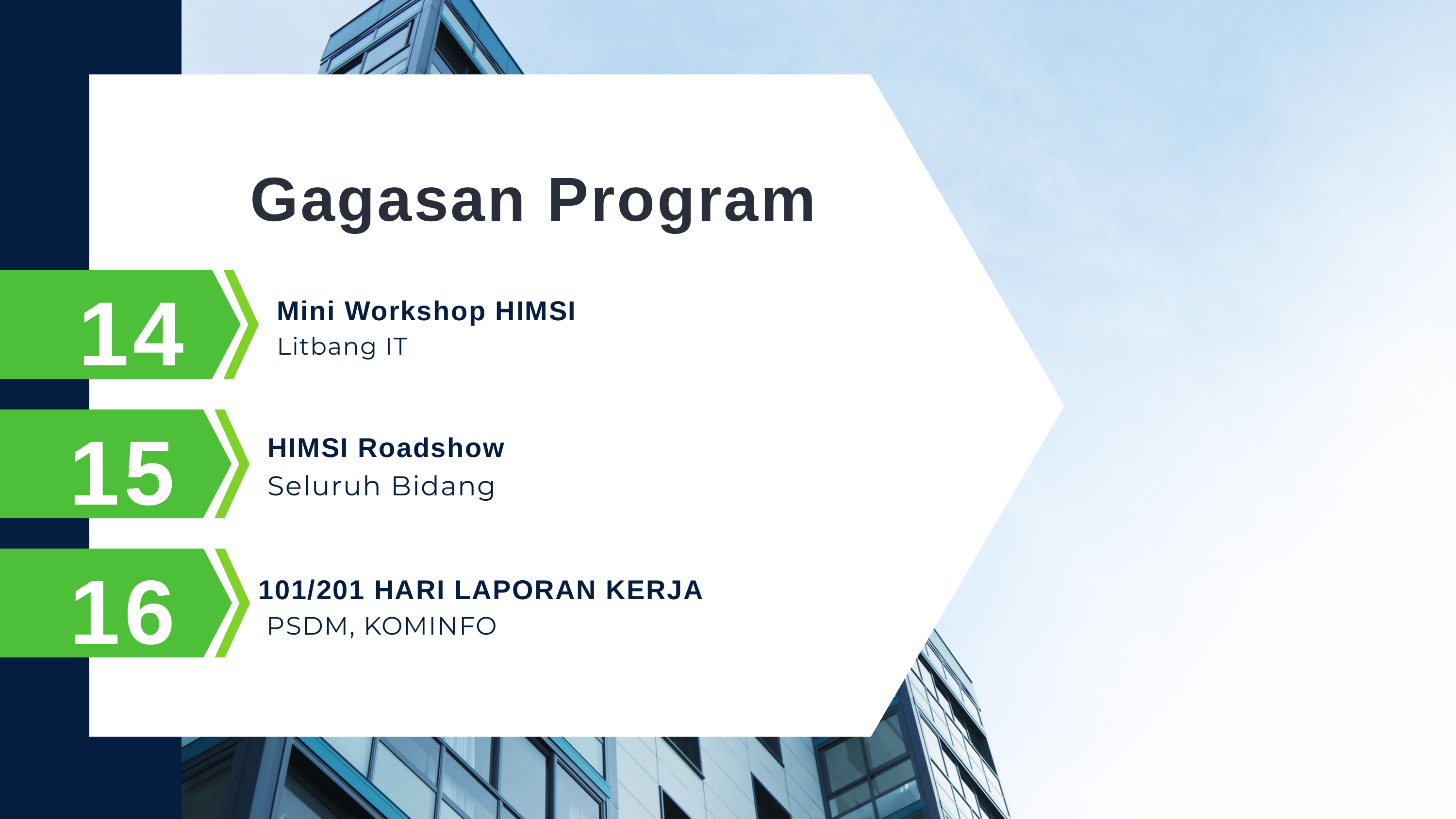

Gagasan Program
14

Mini Workshop HIMSI
Litbang IT
15

HIMSI Roadshow
Seluruh Bidang
16

101/201 HARI LAPORAN KERJA
 PSDM, KOMINFO